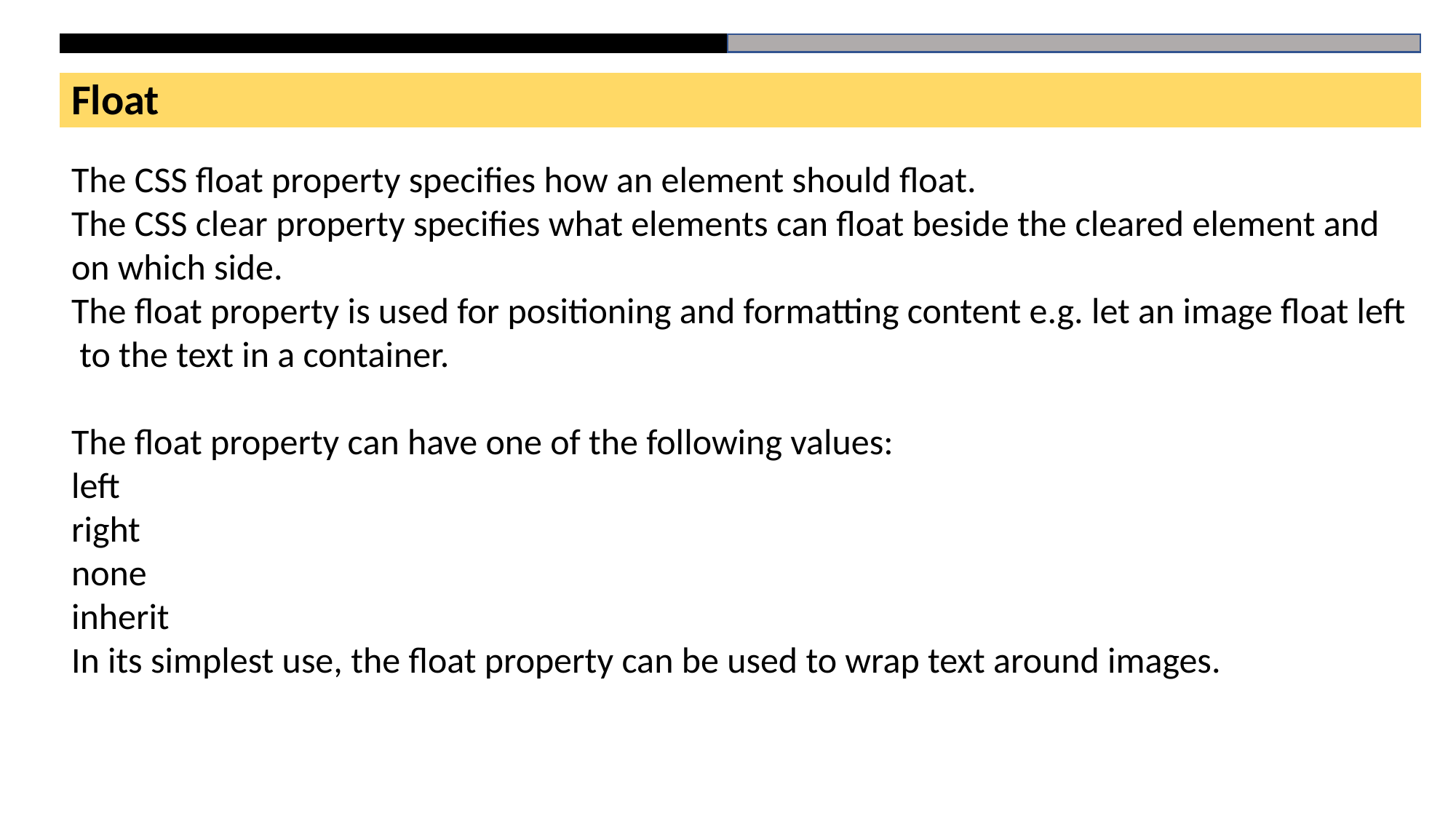

Float

The CSS float property specifies how an element should float.  The CSS clear property specifies what elements can float beside the cleared element and
on which side. The float property is used for positioning and formatting content e.g. let an image float left to the text in a container.
The float property can have one of the following values:
left
right
none
inherit
In its simplest use, the float property can be used to wrap text around images.

# HTML